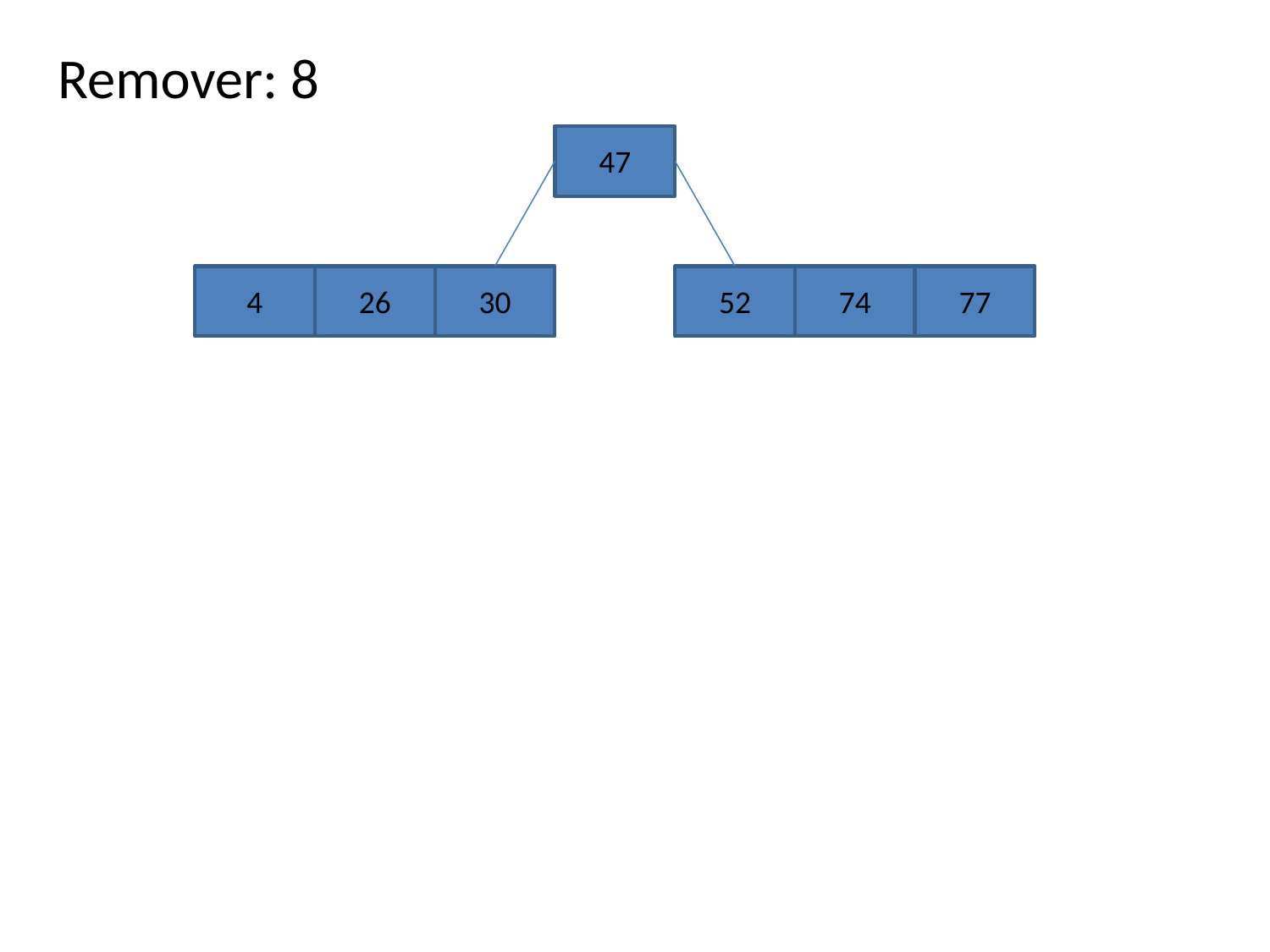

Remover: 8

47

4
26
30
52
74
77